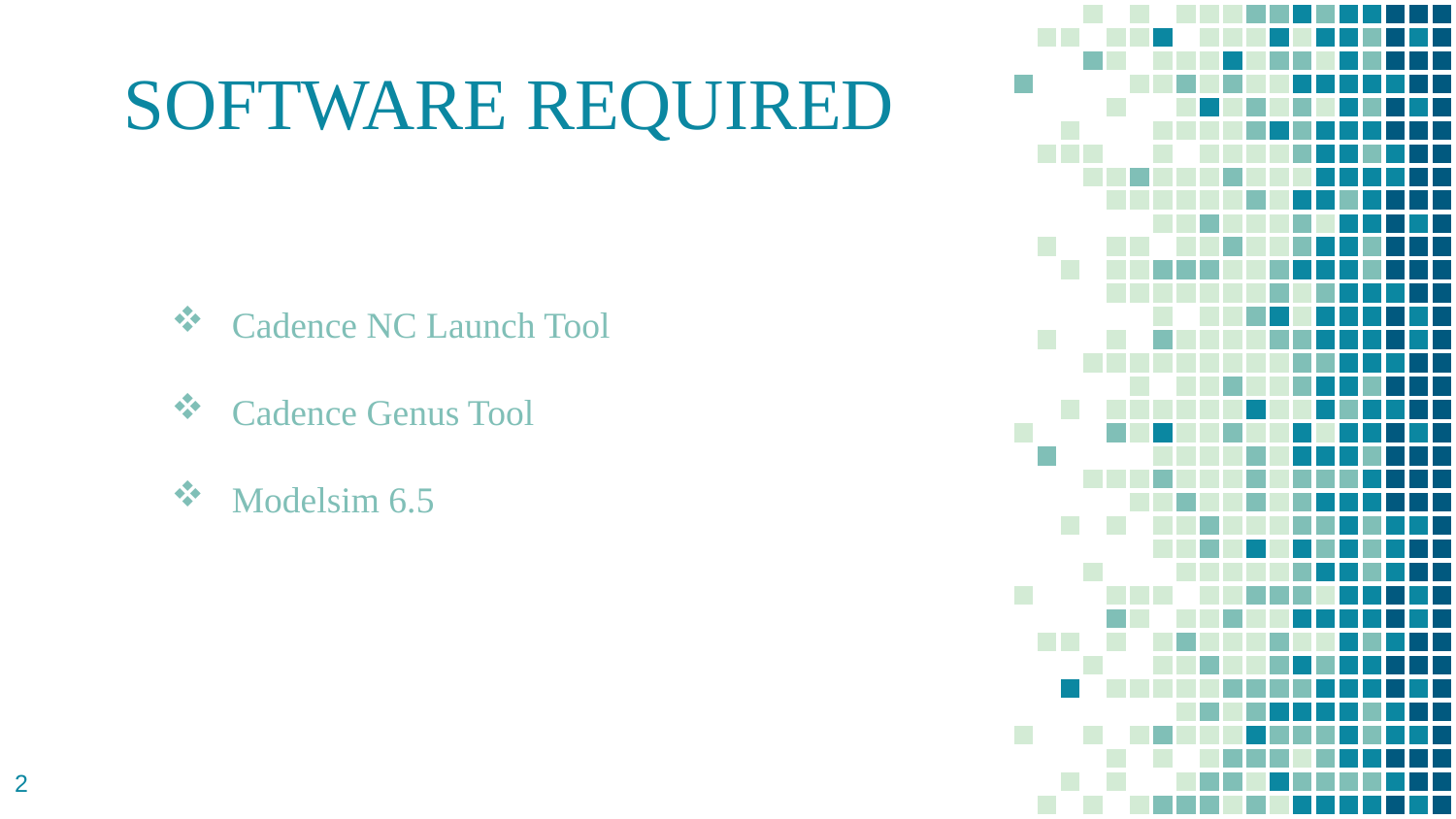

# SOFTWARE REQUIRED
Cadence NC Launch Tool
Cadence Genus Tool
Modelsim 6.5

2